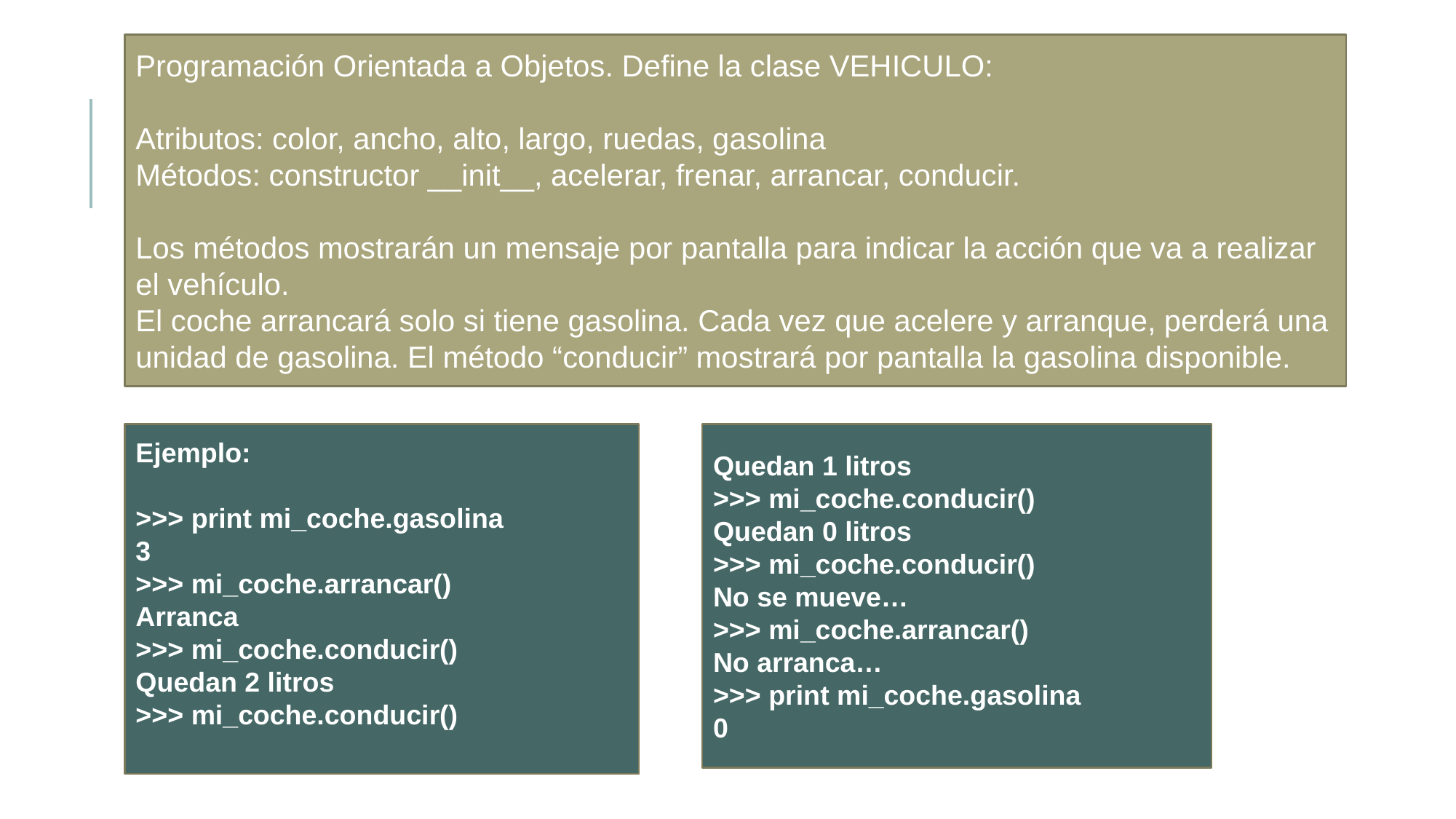

Programación Orientada a Objetos. Define la clase VEHICULO:

Atributos: color, ancho, alto, largo, ruedas, gasolina
Métodos: constructor __init__, acelerar, frenar, arrancar, conducir.

Los métodos mostrarán un mensaje por pantalla para indicar la acción que va a realizar el vehículo.
El coche arrancará solo si tiene gasolina. Cada vez que acelere y arranque, perderá una unidad de gasolina. El método “conducir” mostrará por pantalla la gasolina disponible.
Ejemplo:

>>> print mi_coche.gasolina
3
>>> mi_coche.arrancar()
Arranca
>>> mi_coche.conducir()
Quedan 2 litros
>>> mi_coche.conducir()

Quedan 1 litros
>>> mi_coche.conducir()
Quedan 0 litros
>>> mi_coche.conducir()
No se mueve…
>>> mi_coche.arrancar()
No arranca…
>>> print mi_coche.gasolina
0